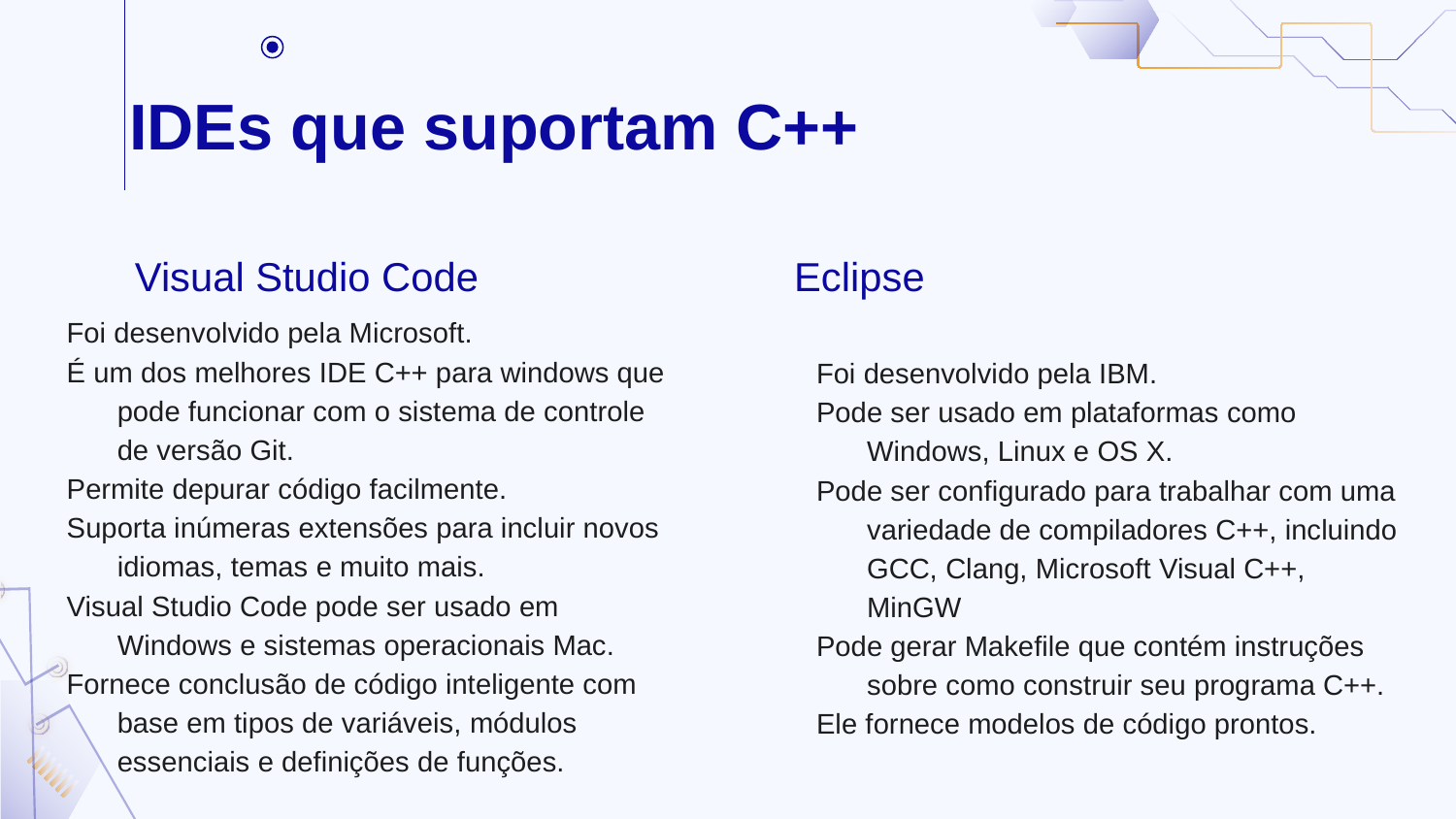

# IDEs que suportam C++
Visual Studio Code
Eclipse
Foi desenvolvido pela Microsoft.
É um dos melhores IDE C++ para windows que pode funcionar com o sistema de controle de versão Git.
Permite depurar código facilmente.
Suporta inúmeras extensões para incluir novos idiomas, temas e muito mais.
Visual Studio Code pode ser usado em Windows e sistemas operacionais Mac.
Fornece conclusão de código inteligente com base em tipos de variáveis, módulos essenciais e definições de funções.
Foi desenvolvido pela IBM.
Pode ser usado em plataformas como Windows, Linux e OS X.
Pode ser configurado para trabalhar com uma variedade de compiladores C++, incluindo GCC, Clang, Microsoft Visual C++, MinGW
Pode gerar Makefile que contém instruções sobre como construir seu programa C++.
Ele fornece modelos de código prontos.